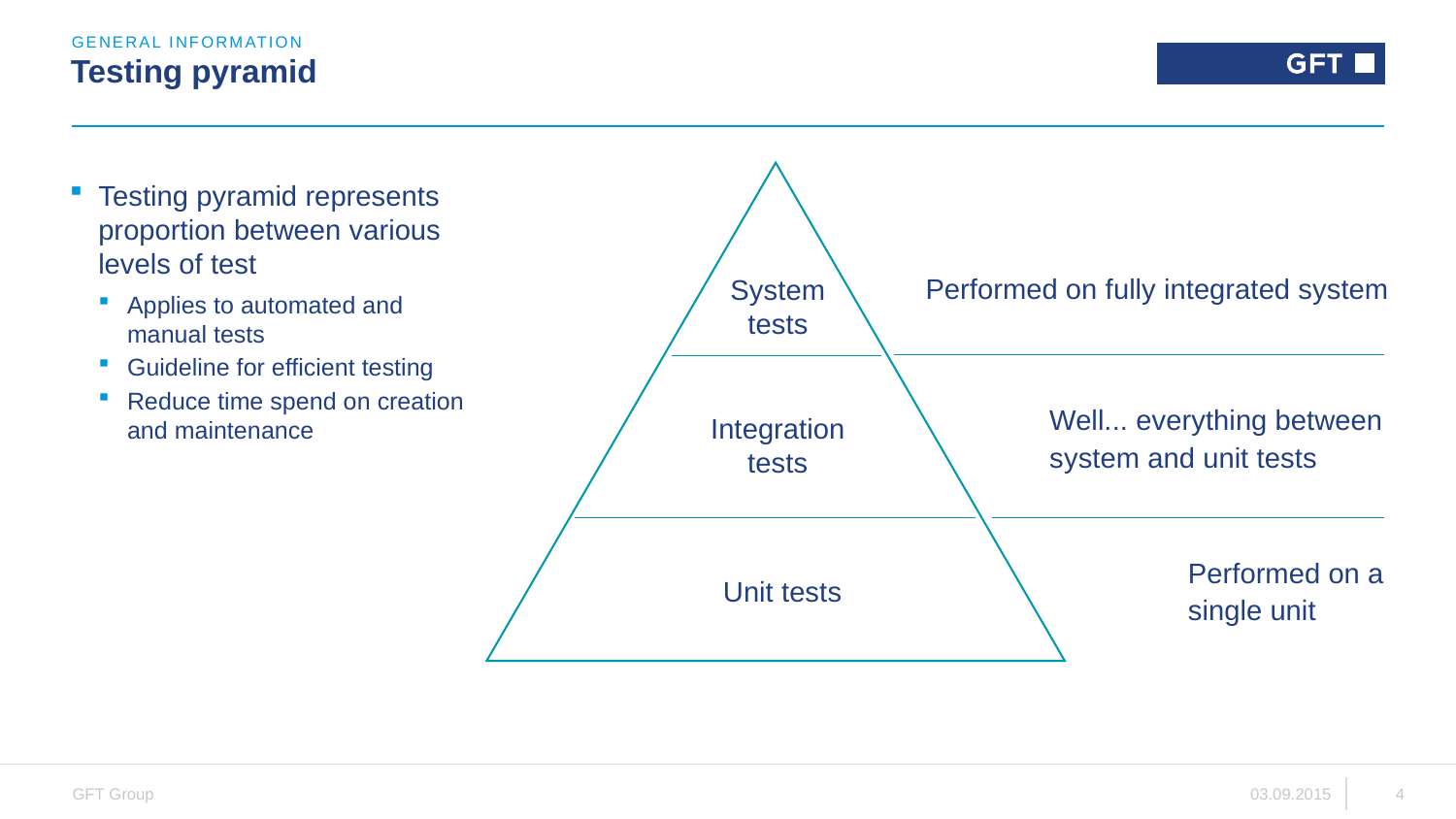

General information
# Testing pyramid

Testing pyramid represents proportion between various levels of test
Applies to automated and manual tests
Guideline for efficient testing
Reduce time spend on creation and maintenance

Performed on fully integrated system
System tests
Well... everything between
system and unit tests
Integration tests
Performed on a
single unit
Unit tests